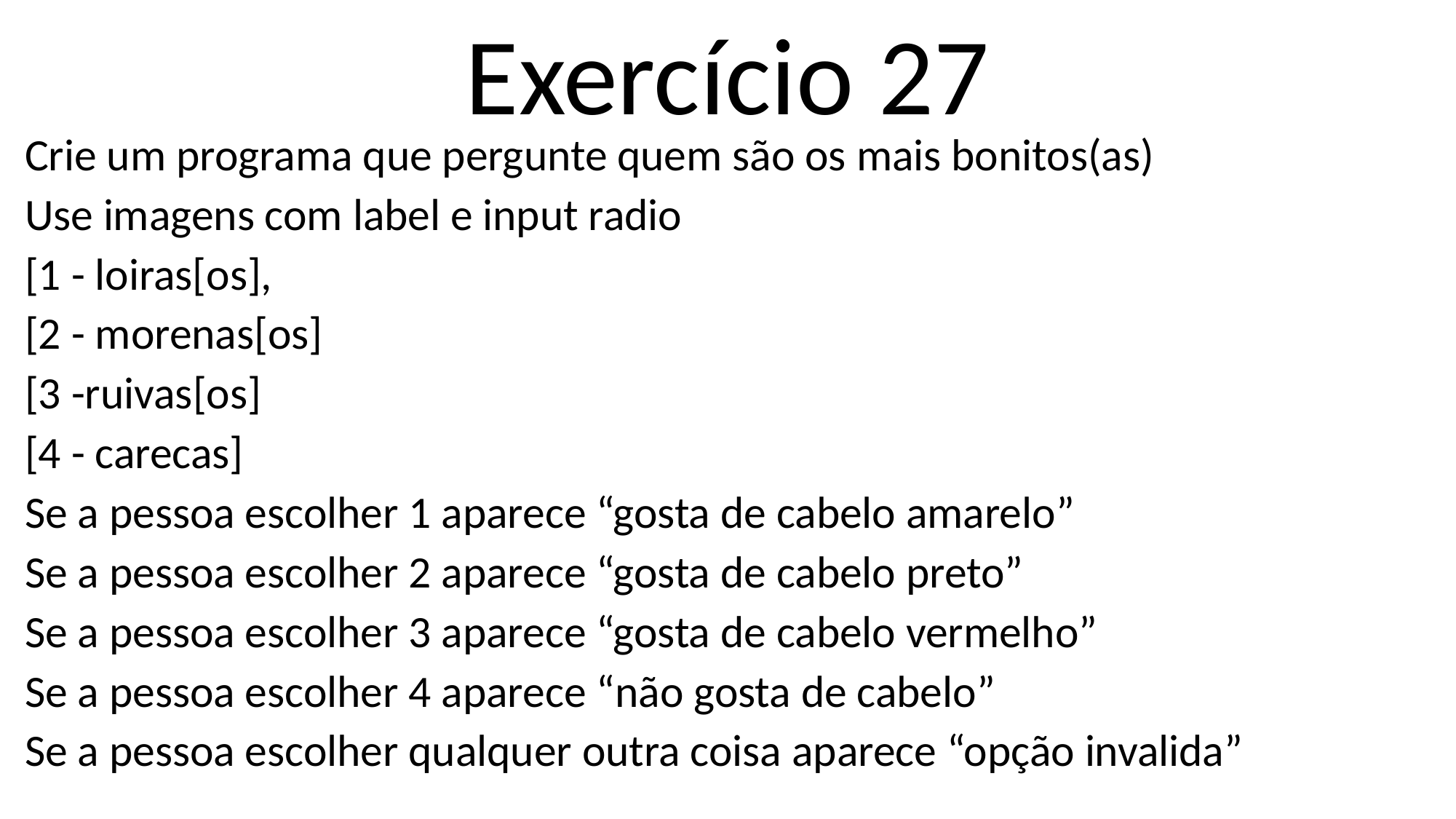

# Exercício 27
Crie um programa que pergunte quem são os mais bonitos(as)
Use imagens com label e input radio
[1 - loiras[os],
[2 - morenas[os]
[3 -ruivas[os]
[4 - carecas]
Se a pessoa escolher 1 aparece “gosta de cabelo amarelo”
Se a pessoa escolher 2 aparece “gosta de cabelo preto”
Se a pessoa escolher 3 aparece “gosta de cabelo vermelho”
Se a pessoa escolher 4 aparece “não gosta de cabelo”
Se a pessoa escolher qualquer outra coisa aparece “opção invalida”